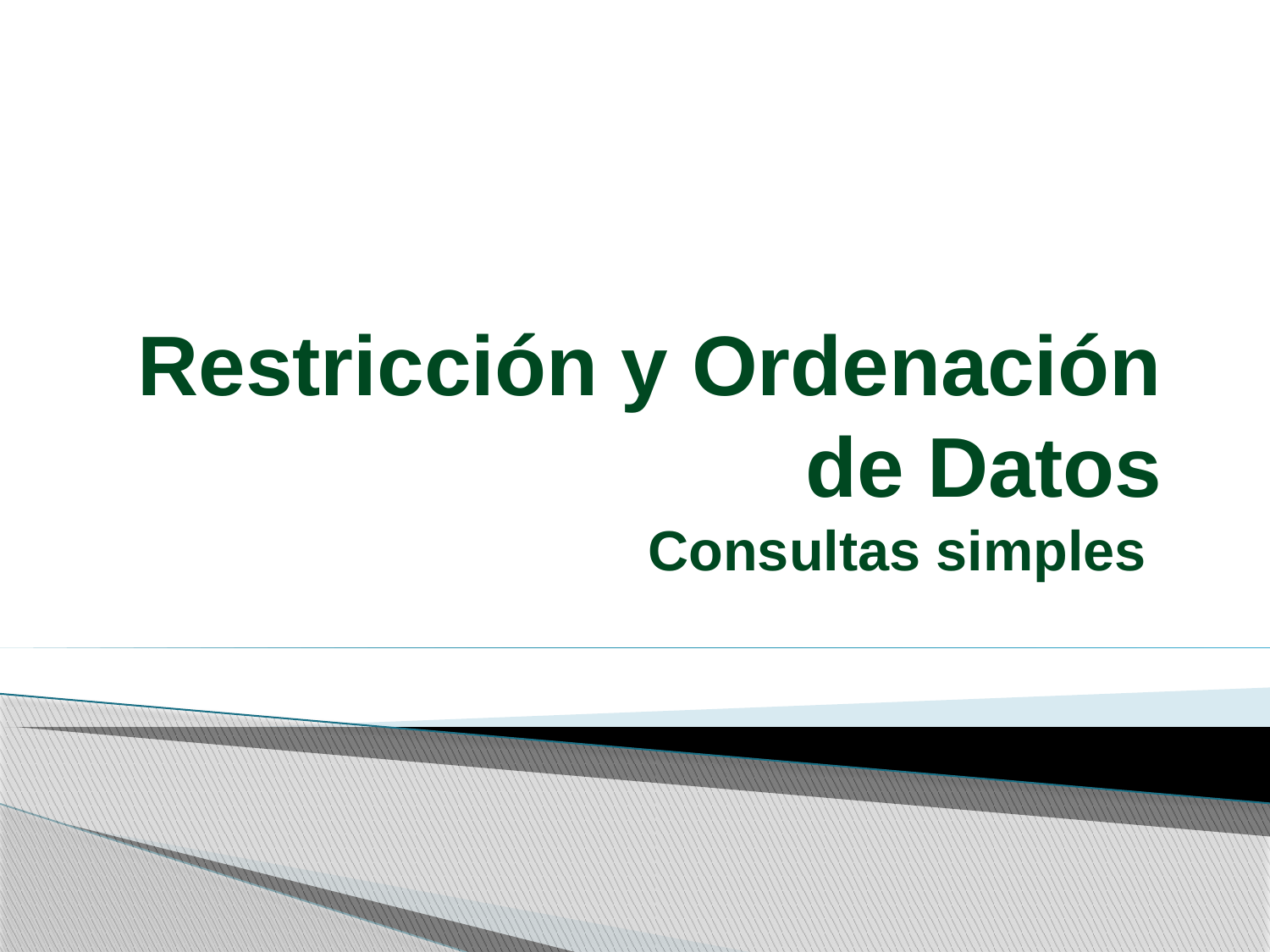

# Restricción y Ordenación de Datos Consultas simples